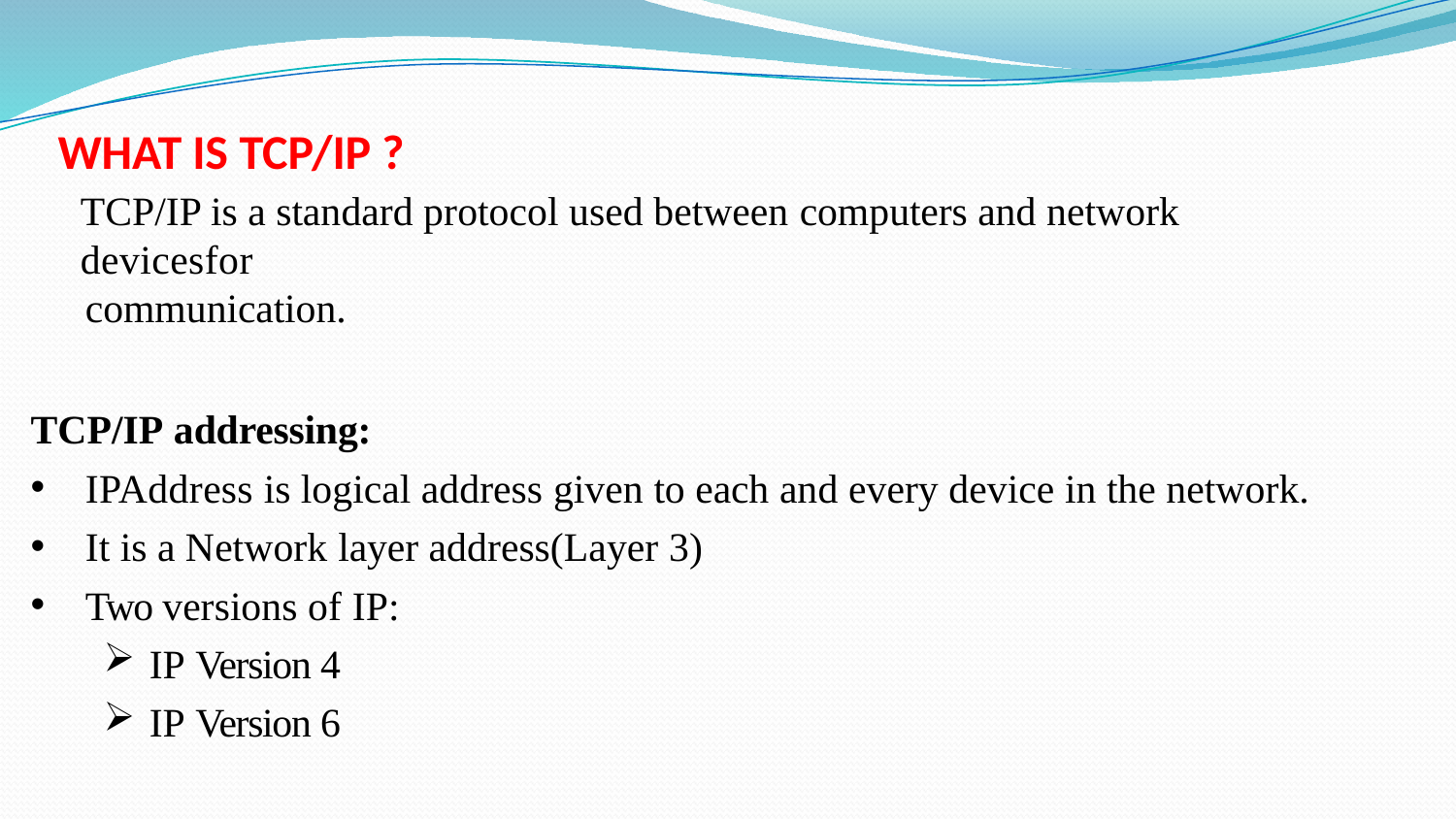

# WHAT IS TCP/IP ?
TCP/IP is a standard protocol used between computers and network devicesfor
communication.

TCP/IP addressing:
IPAddress is logical address given to each and every device in the network.
It is a Network layer address(Layer 3)
Two versions of IP:
IP Version 4
IP Version 6